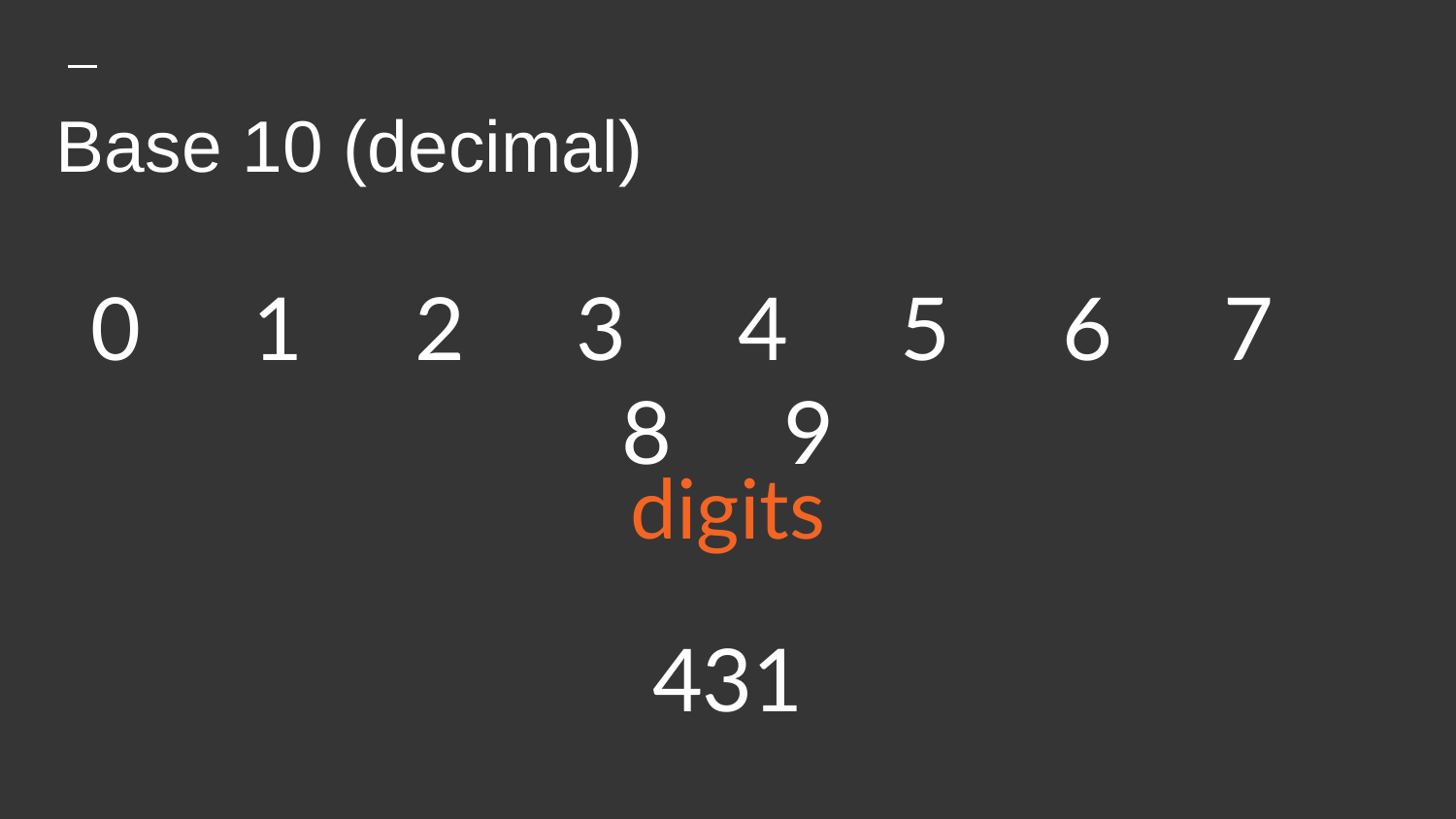

# Base 10 (decimal)
0     1     2     3     4     5     6     7     8     9
digits
431